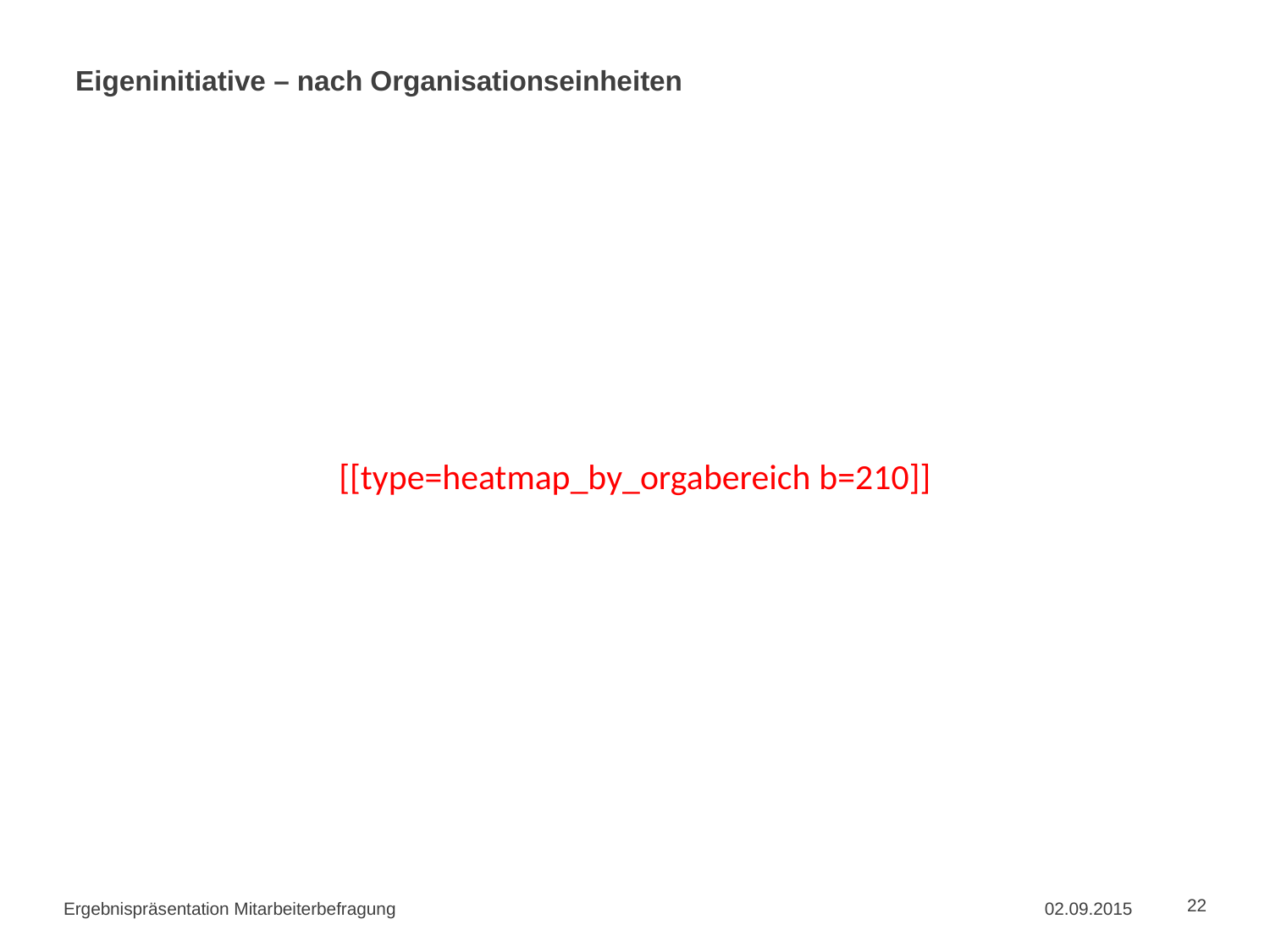

# Eigeninitiative – nach Organisationseinheiten
[[type=heatmap_by_orgabereich b=210]]
Ergebnispräsentation Mitarbeiterbefragung
02.09.2015
22